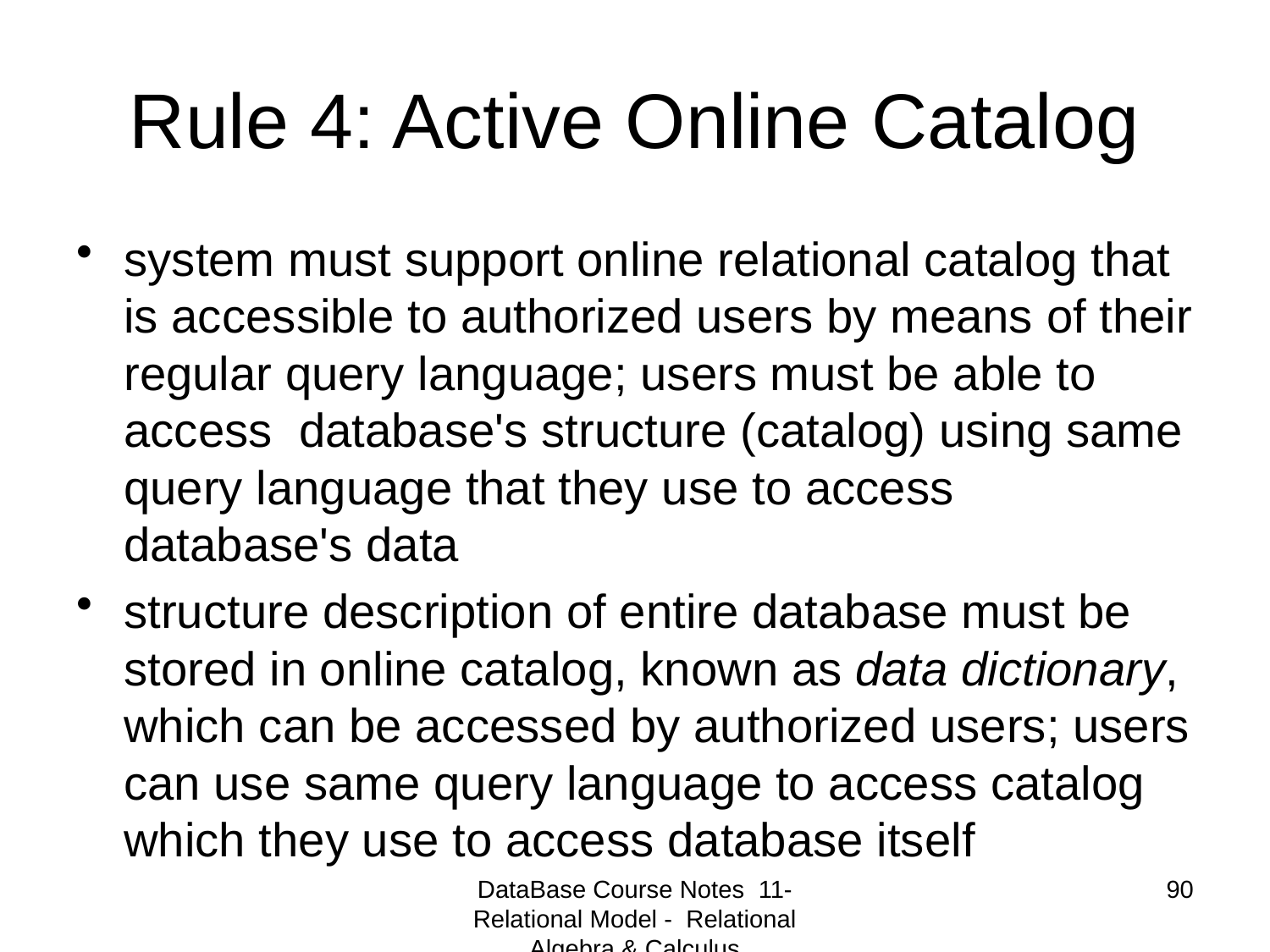

# Rule 4: Active Online Catalog
system must support online relational catalog that is accessible to authorized users by means of their regular query language; users must be able to access  database's structure (catalog) using same query language that they use to access database's data
structure description of entire database must be stored in online catalog, known as data dictionary, which can be accessed by authorized users; users can use same query language to access catalog which they use to access database itself
DataBase Course Notes  11- Relational Model -  Relational Algebra & Calculus
90